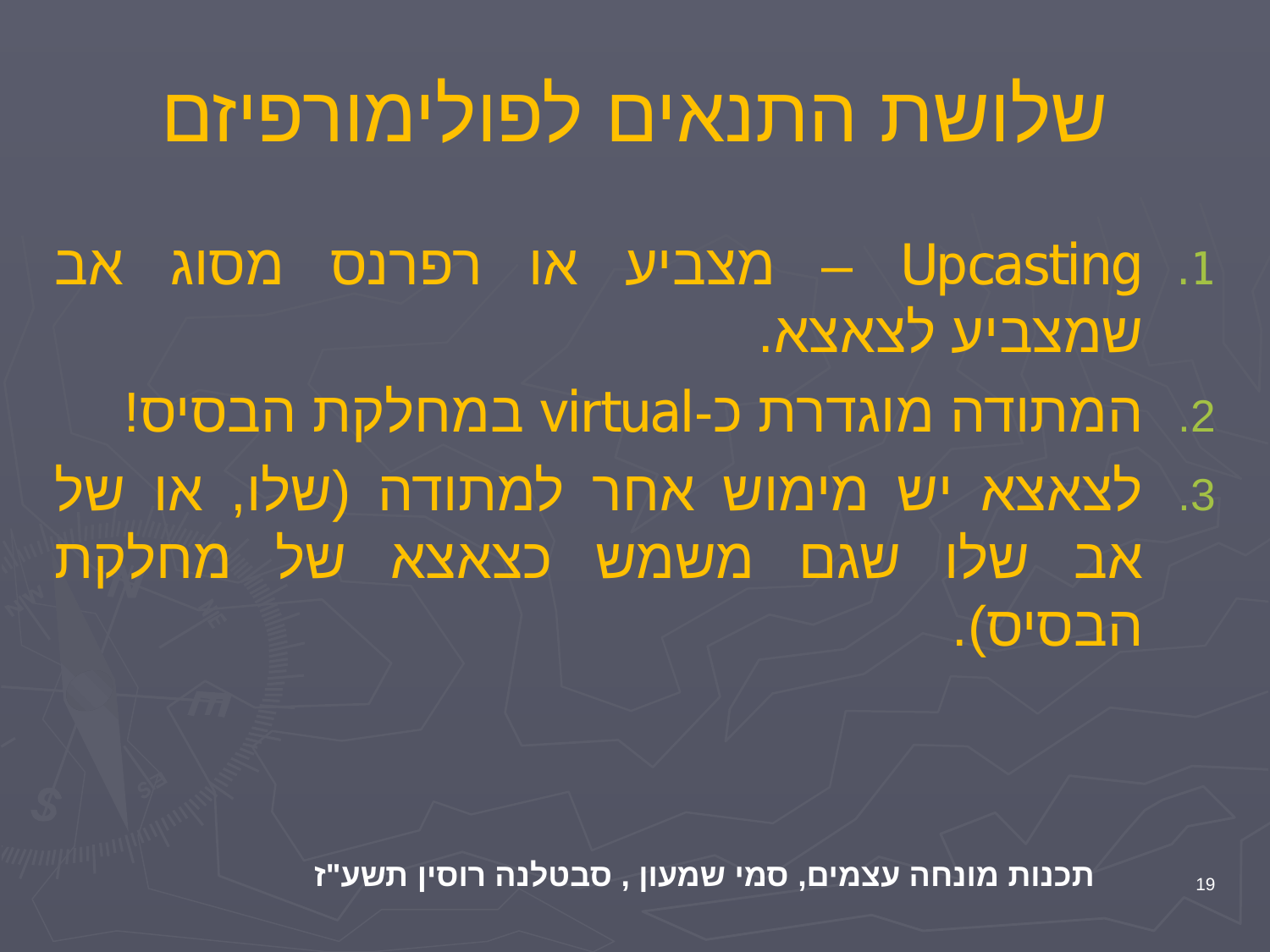

# שלושת התנאים לפולימורפיזם
Upcasting – מצביע או רפרנס מסוג אב שמצביע לצאצא.
המתודה מוגדרת כ-virtual במחלקת הבסיס!
לצאצא יש מימוש אחר למתודה (שלו, או של אב שלו שגם משמש כצאצא של מחלקת הבסיס).
תכנות מונחה עצמים, סמי שמעון , סבטלנה רוסין תשע"ז
19